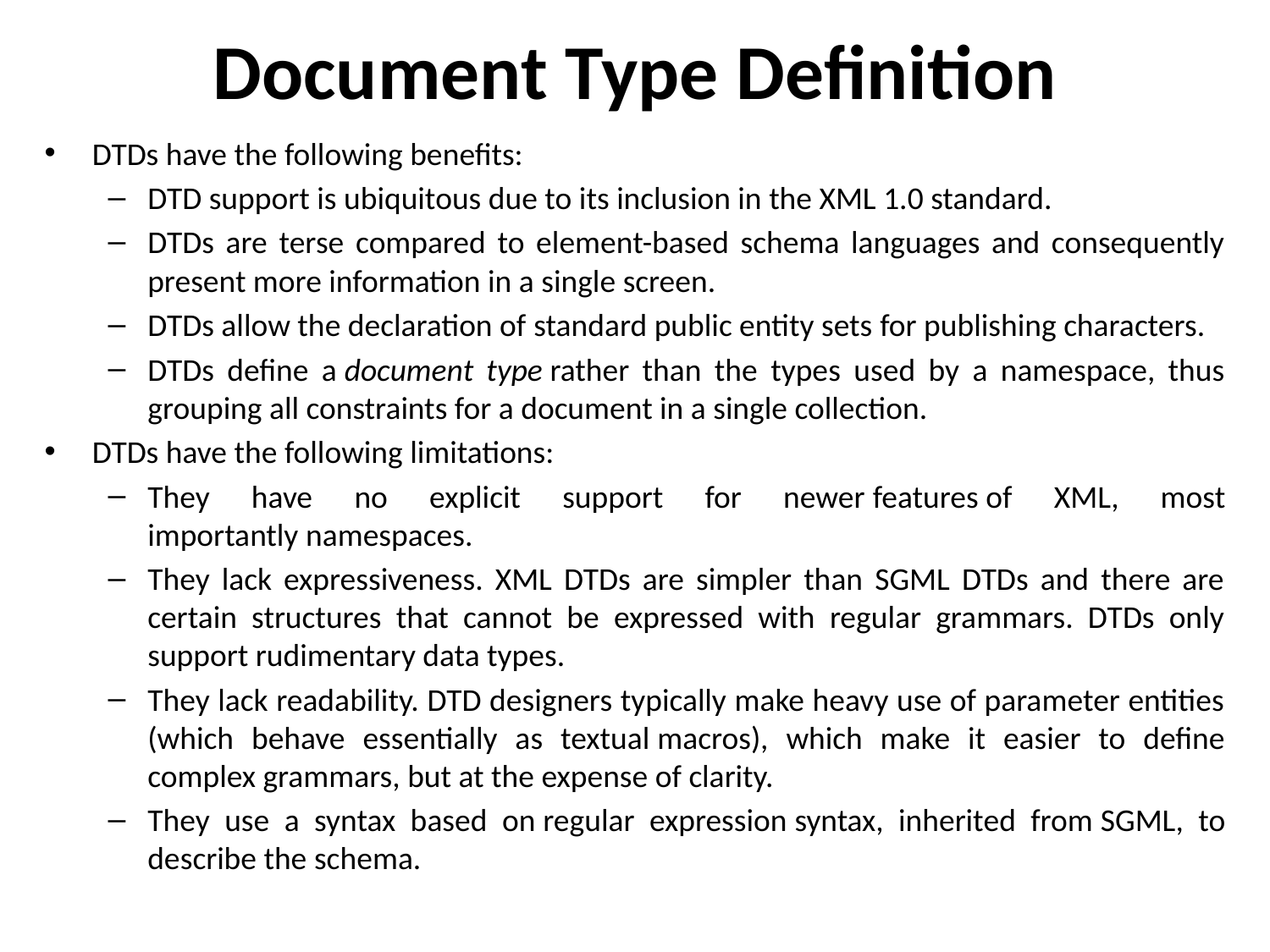

# Document Type Definition
DTDs have the following benefits:
DTD support is ubiquitous due to its inclusion in the XML 1.0 standard.
DTDs are terse compared to element-based schema languages and consequently present more information in a single screen.
DTDs allow the declaration of standard public entity sets for publishing characters.
DTDs define a document type rather than the types used by a namespace, thus grouping all constraints for a document in a single collection.
DTDs have the following limitations:
They have no explicit support for newer features of XML, most importantly namespaces.
They lack expressiveness. XML DTDs are simpler than SGML DTDs and there are certain structures that cannot be expressed with regular grammars. DTDs only support rudimentary data types.
They lack readability. DTD designers typically make heavy use of parameter entities (which behave essentially as textual macros), which make it easier to define complex grammars, but at the expense of clarity.
They use a syntax based on regular expression syntax, inherited from SGML, to describe the schema.